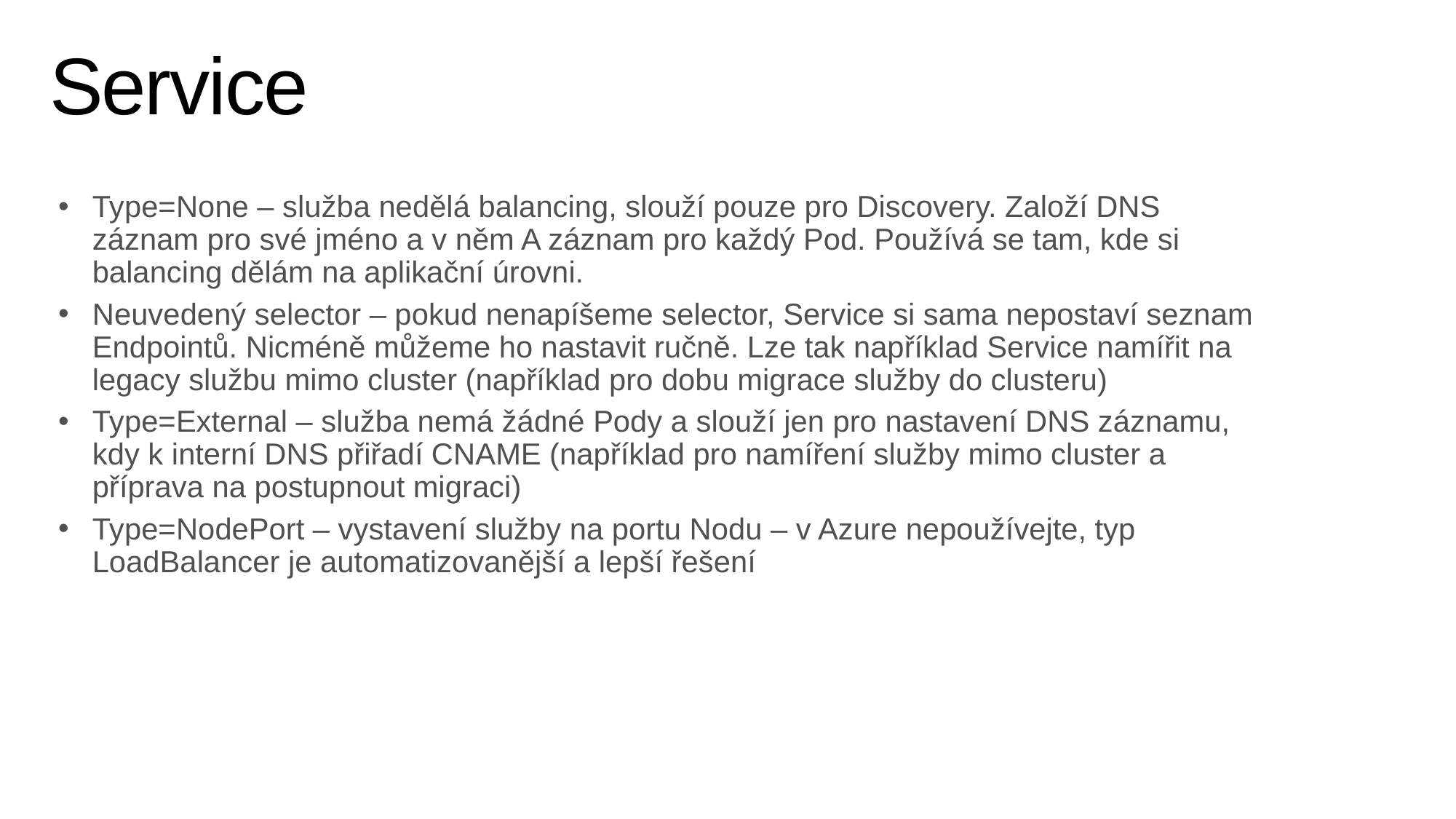

# Service
Type=None – služba nedělá balancing, slouží pouze pro Discovery. Založí DNS záznam pro své jméno a v něm A záznam pro každý Pod. Používá se tam, kde si balancing dělám na aplikační úrovni.
Neuvedený selector – pokud nenapíšeme selector, Service si sama nepostaví seznam Endpointů. Nicméně můžeme ho nastavit ručně. Lze tak například Service namířit na legacy službu mimo cluster (například pro dobu migrace služby do clusteru)
Type=External – služba nemá žádné Pody a slouží jen pro nastavení DNS záznamu, kdy k interní DNS přiřadí CNAME (například pro namíření služby mimo cluster a příprava na postupnout migraci)
Type=NodePort – vystavení služby na portu Nodu – v Azure nepoužívejte, typ LoadBalancer je automatizovanější a lepší řešení